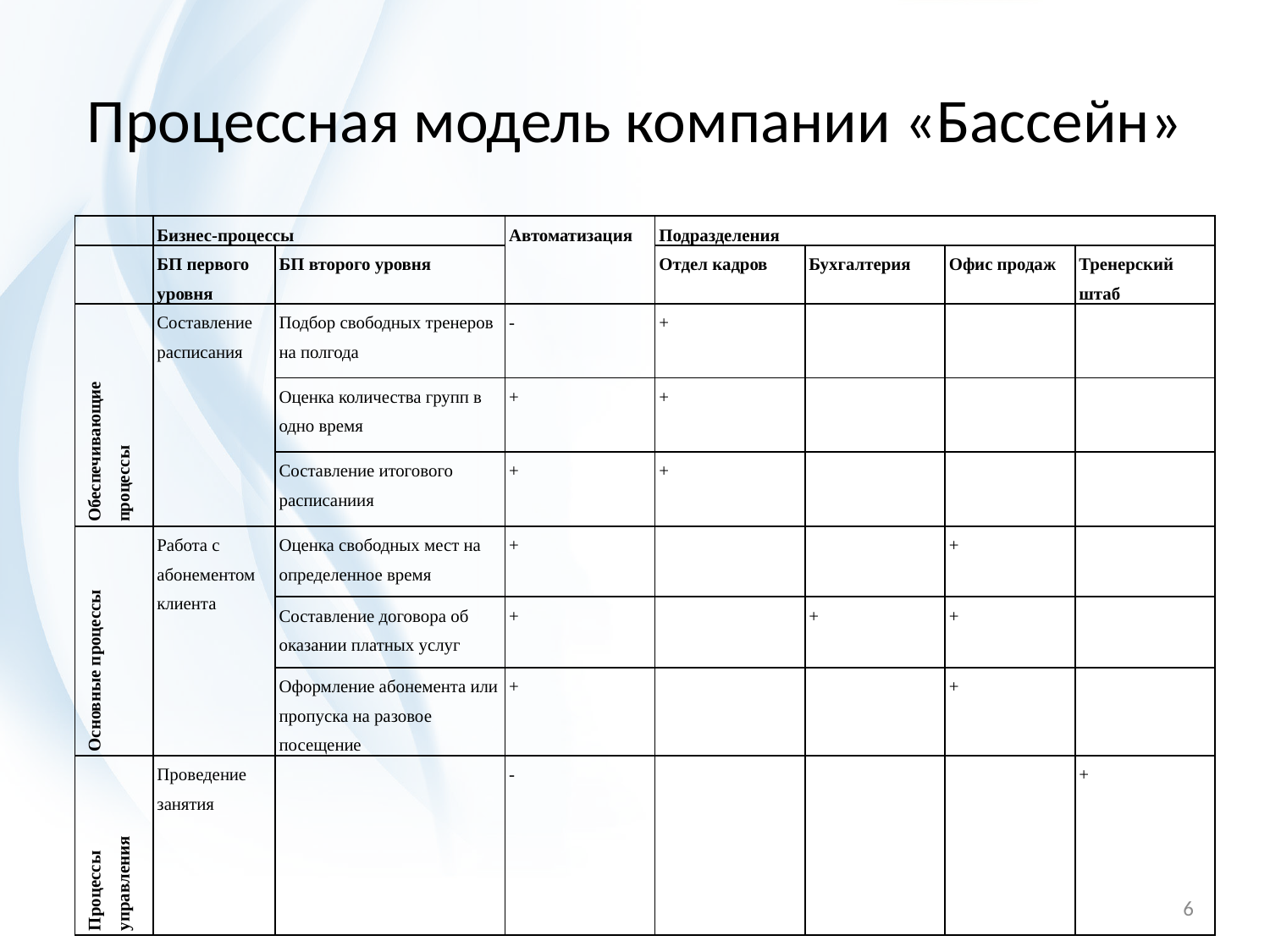

# Процессная модель компании «Бассейн»
|  | Бизнес-процессы |  | Автоматизация | Подразделения |  |  |  |
| --- | --- | --- | --- | --- | --- | --- | --- |
|  | БП первого уровня | БП второго уровня |  | Отдел кадров | Бухгалтерия | Офис продаж | Тренерский штаб |
| Обеспечивающие процессы | Составление расписания | Подбор свободных тренеров на полгода | - | + |  |  |  |
|  |  | Оценка количества групп в одно время | + | + |  |  |  |
|  |  | Составление итогового расписаниия | + | + |  |  |  |
| Основные процессы | Работа с абонементом клиента | Оценка свободных мест на определенное время | + |  |  | + |  |
|  |  | Составление договора об оказании платных услуг | + |  | + | + |  |
|  |  | Оформление абонемента или пропуска на разовое посещение | + |  |  | + |  |
| Процессы управления | Проведение занятия |  | - |  |  |  | + |
6